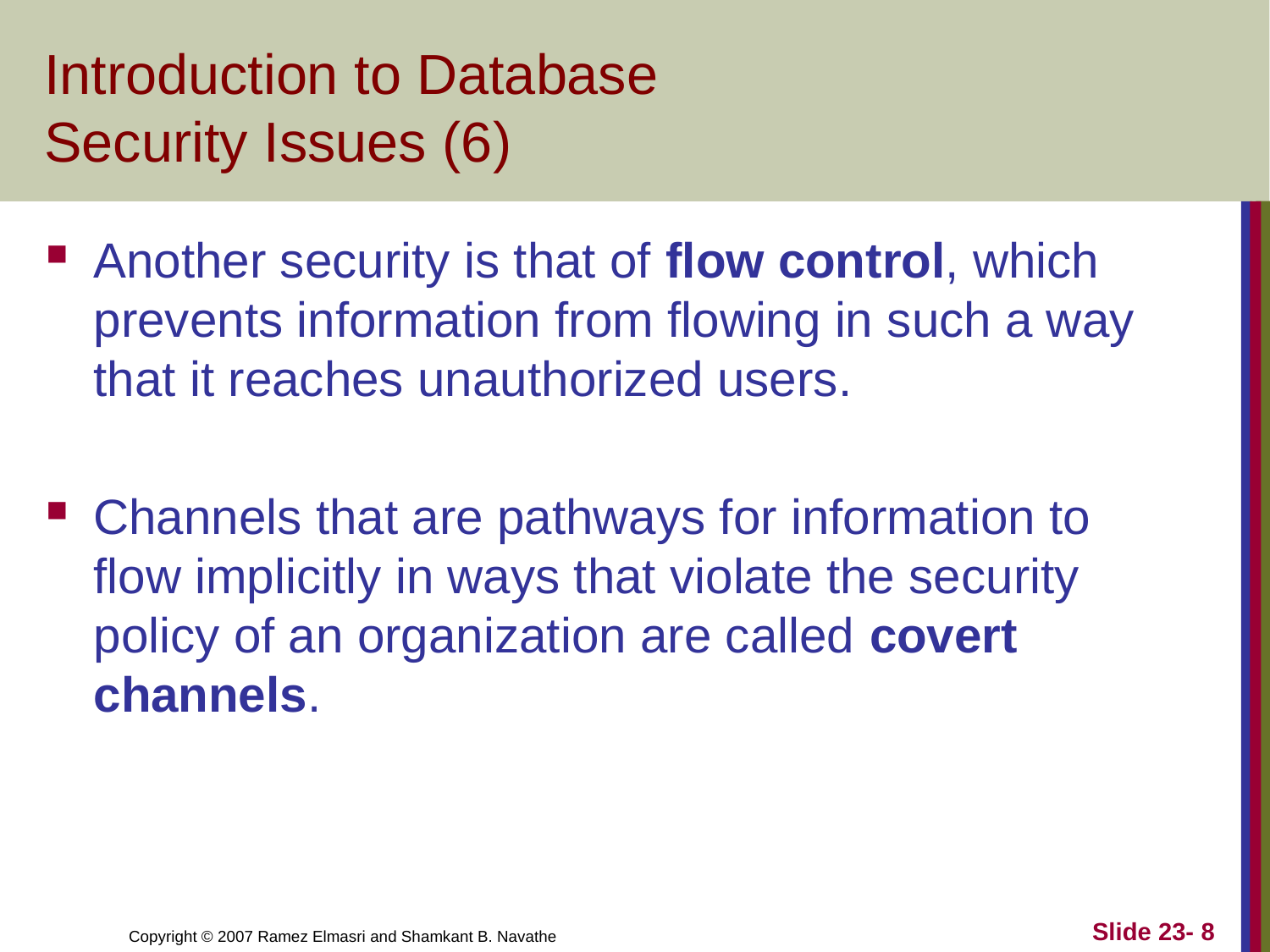

# Introduction to Database Security Issues (6)
Another security is that of flow control, which prevents information from flowing in such a way that it reaches unauthorized users.

Channels that are pathways for information to flow implicitly in ways that violate the security policy of an organization are called covert channels.
Slide 23- 8